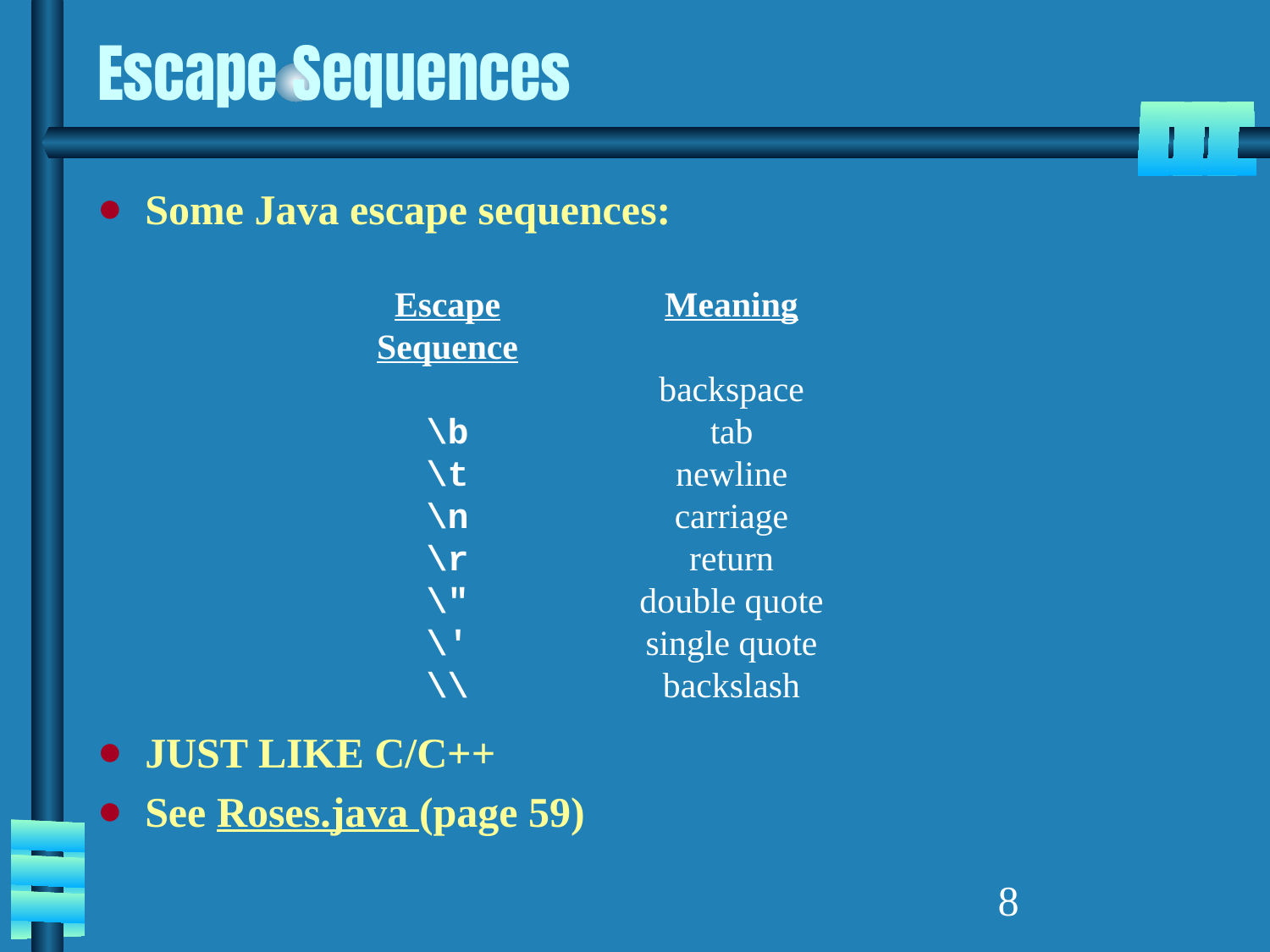

# Escape Sequences
Some Java escape sequences:
Escape Sequence

\b
\t
\n
\r
\"
\'
\\
Meaning

backspace
tab
newline
carriage return
double quote
single quote
backslash
JUST LIKE C/C++
See Roses.java (page 59)
8